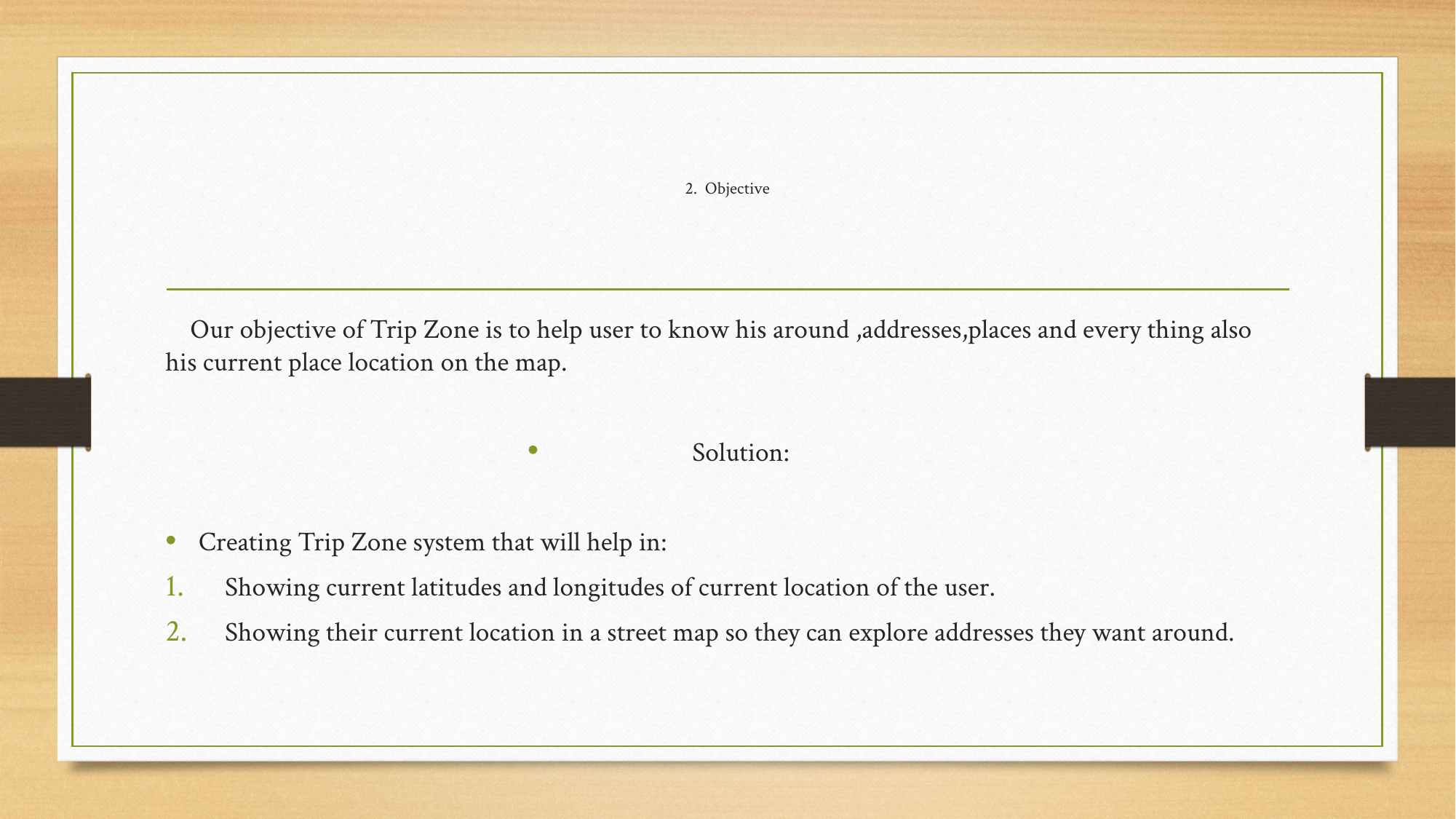

# 2.  Objective
    Our objective of Trip Zone is to help user to know his around ,addresses,places and every thing also his current place location on the map.

Solution:

Creating Trip Zone system that will help in:
Showing current latitudes and longitudes of current location of the user.
Showing their current location in a street map so they can explore addresses they want around.